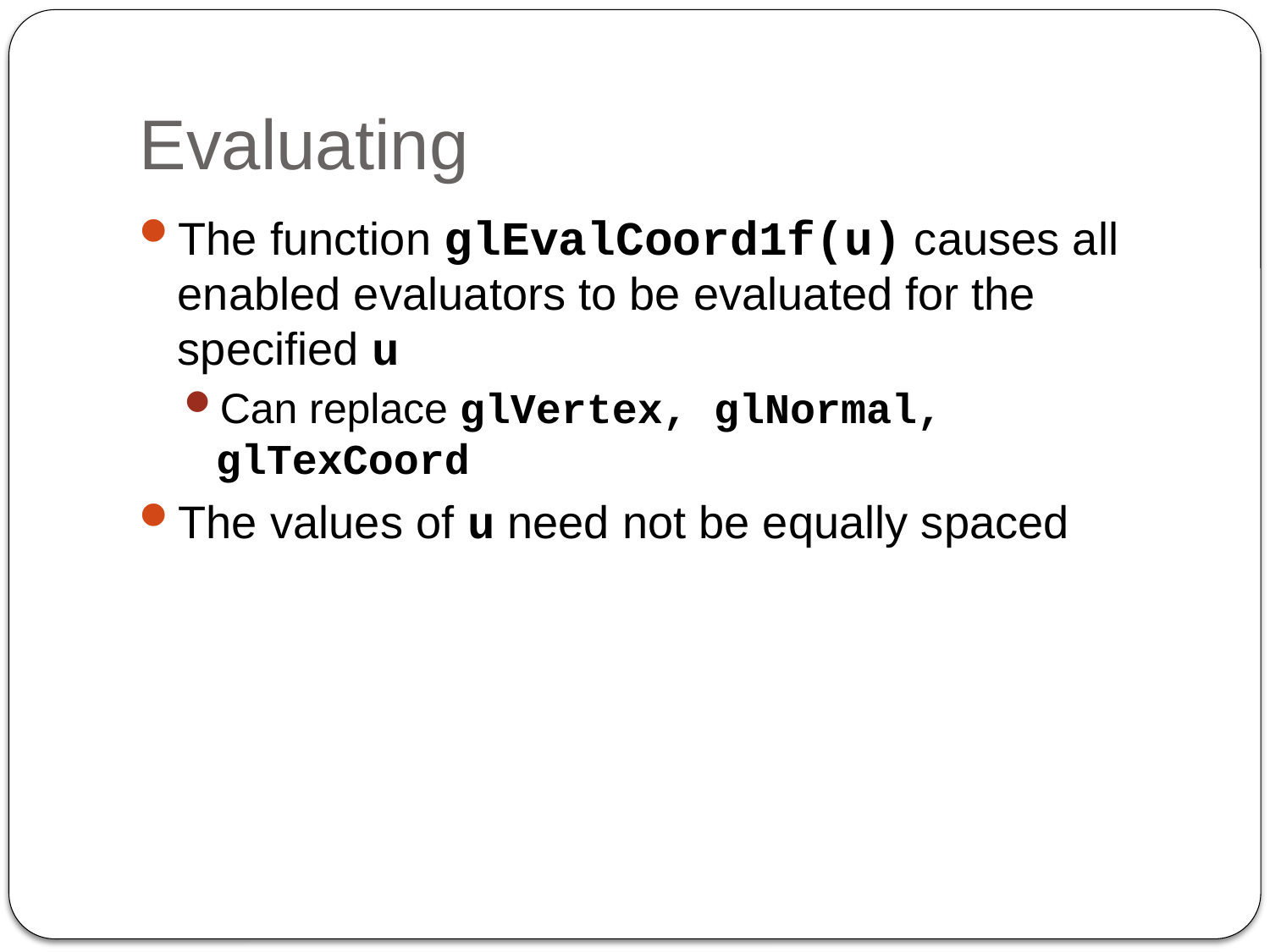

# Evaluating
The function glEvalCoord1f(u) causes all enabled evaluators to be evaluated for the specified u
Can replace glVertex, glNormal, glTexCoord
The values of u need not be equally spaced